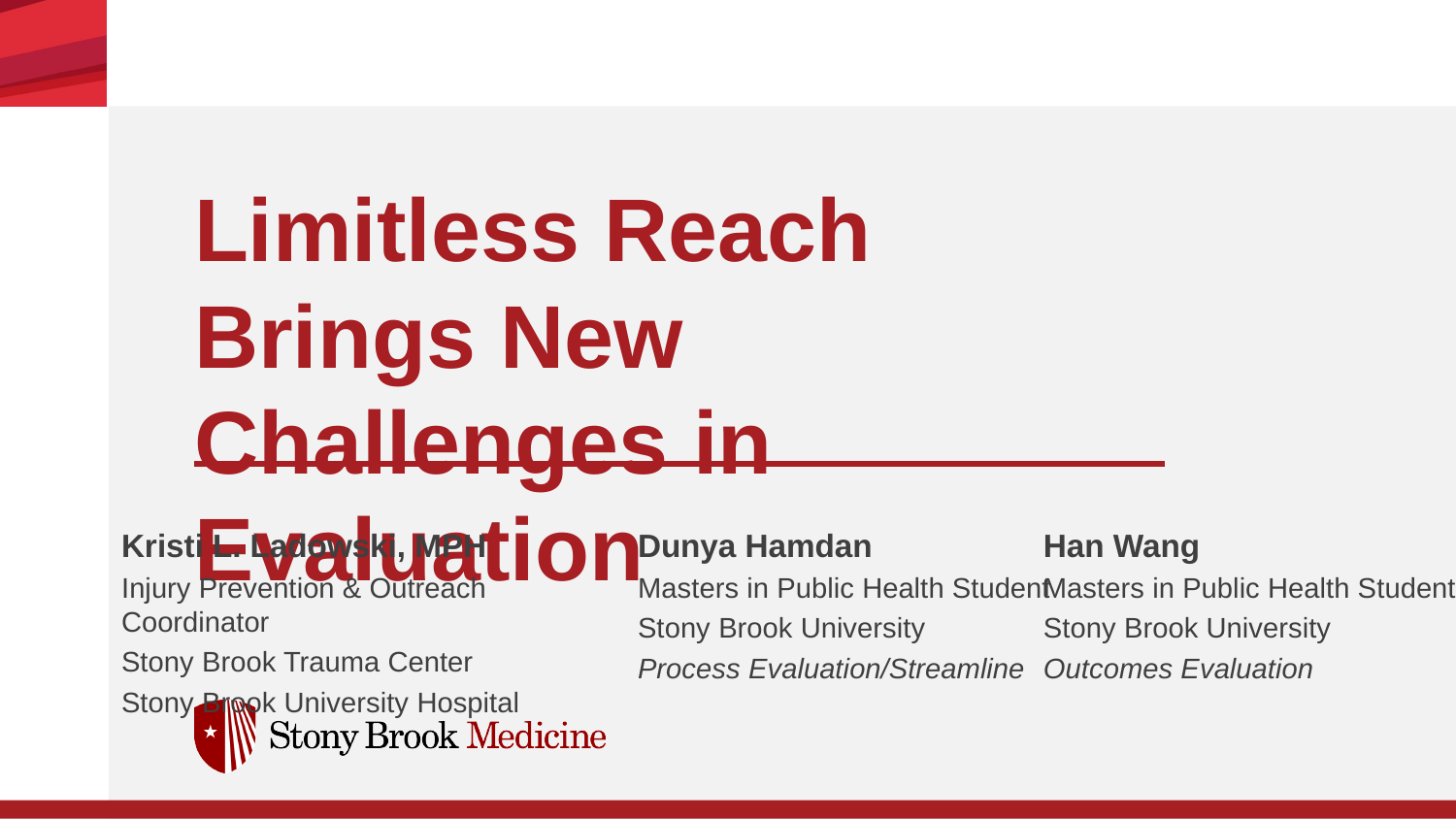

Limitless Reach Brings New Challenges in Evaluation
Kristi L. Ladowski, MPH
Injury Prevention & Outreach Coordinator
Stony Brook Trauma Center
Stony Brook University Hospital

Dunya Hamdan
Masters in Public Health Student
Stony Brook University
Process Evaluation/Streamline
Han Wang
Masters in Public Health Student
Stony Brook University
Outcomes Evaluation